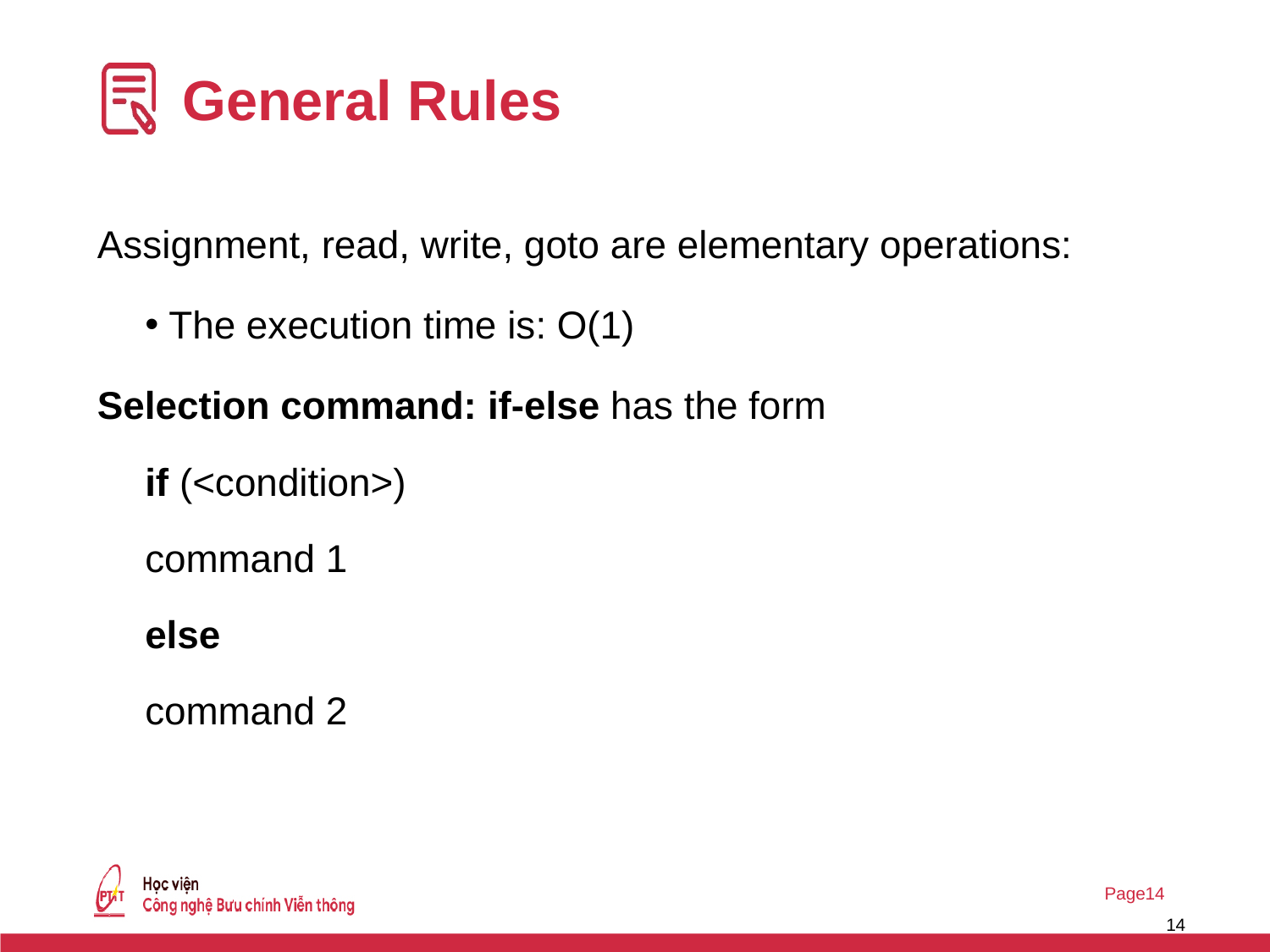

# General Rules
Assignment, read, write, goto are elementary operations:
The execution time is: O(1)
Selection command: if-else has the form
if (<condition>)
command 1
else
command 2
14